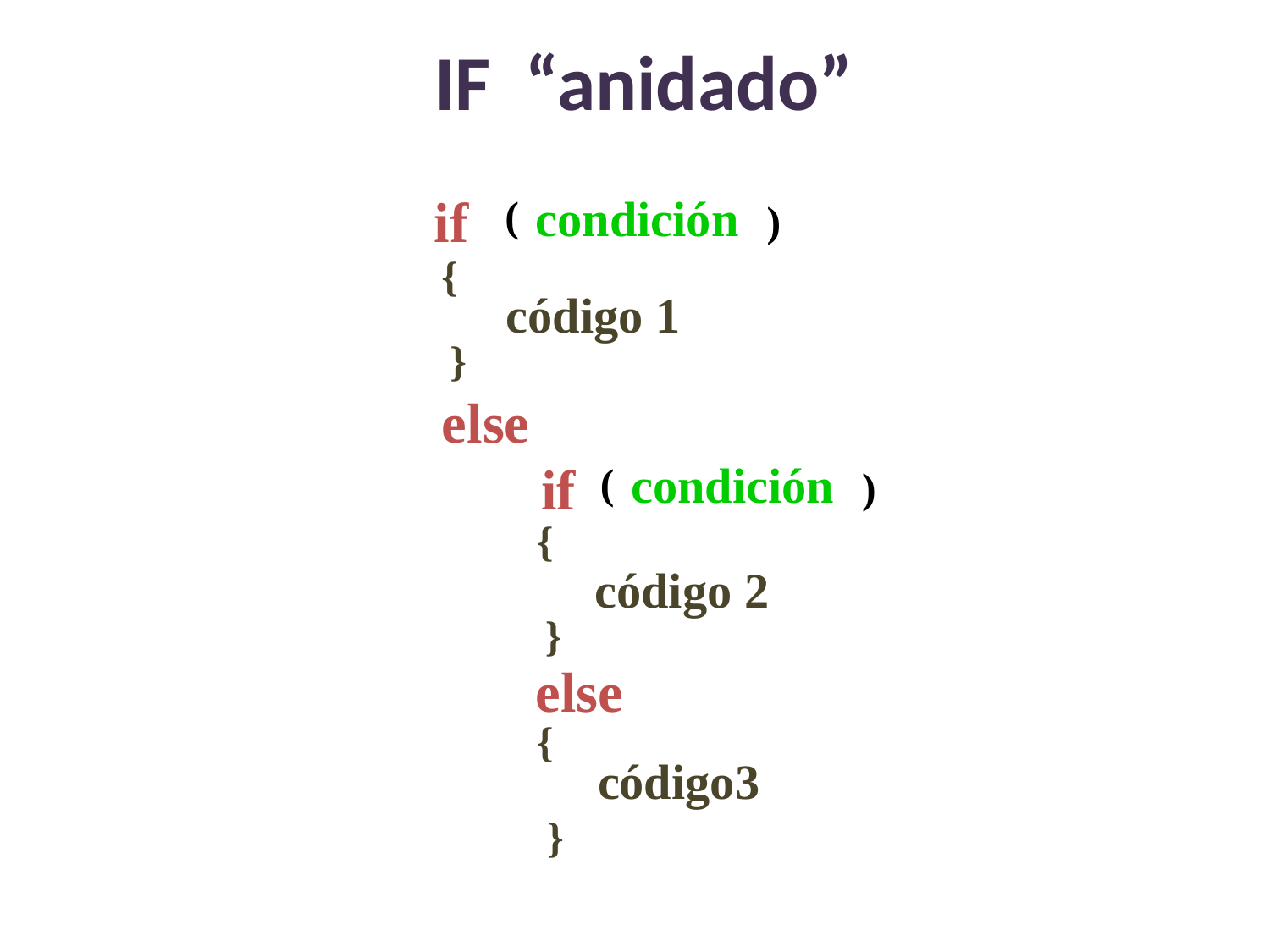

IF  “anidado”
if
condición
(
)
{
código 1
}
else
if
condición
(
)
{
código 2
}
else
{
código3
}